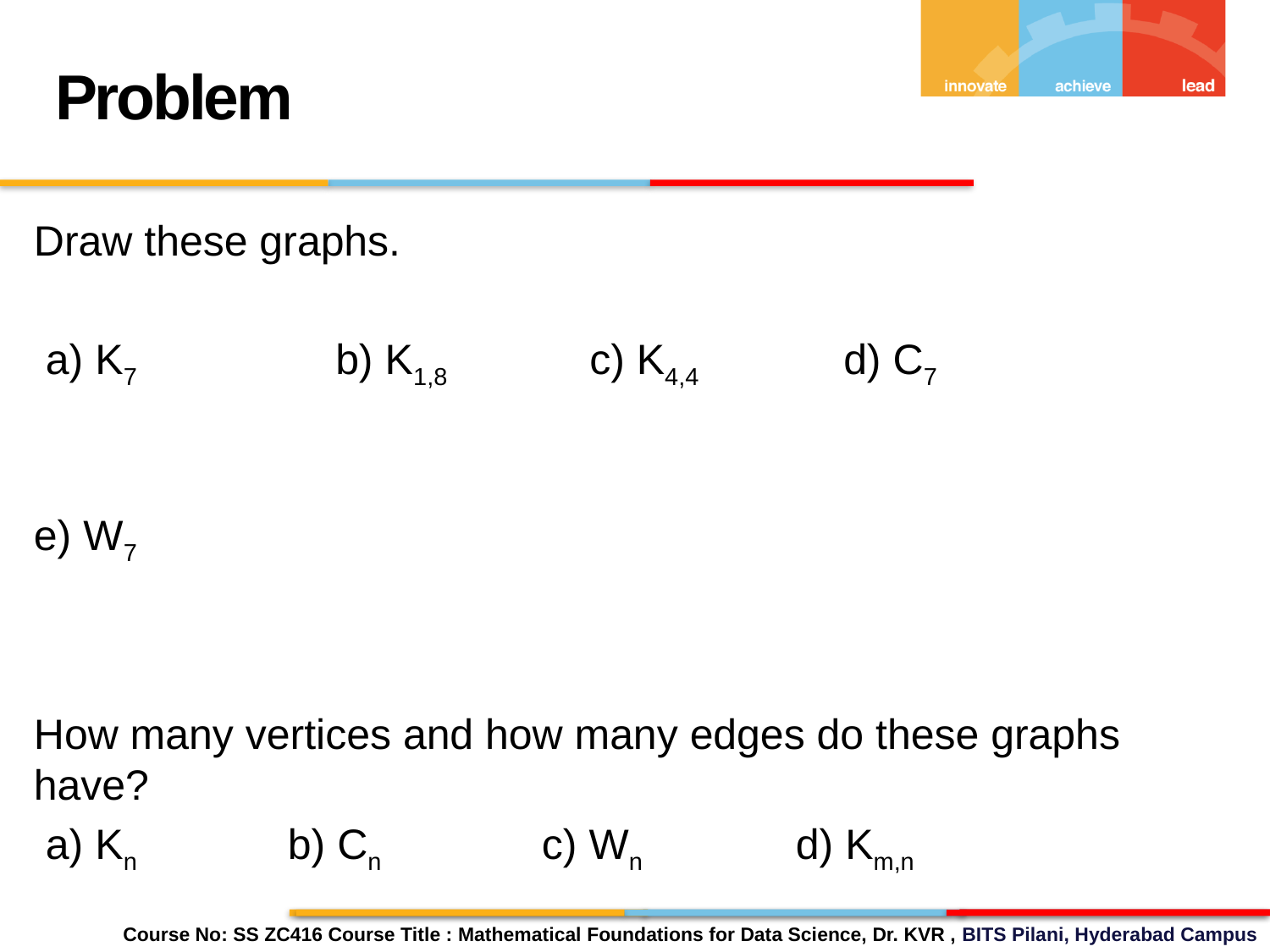

Problem
Draw these graphs.

 a) K7 		b) K1,8 		c) K4,4 		d) C7

e) W7

How many vertices and how many edges do these graphs have?
 a) Kn 		b) Cn 		c) Wn 		d) Km,n